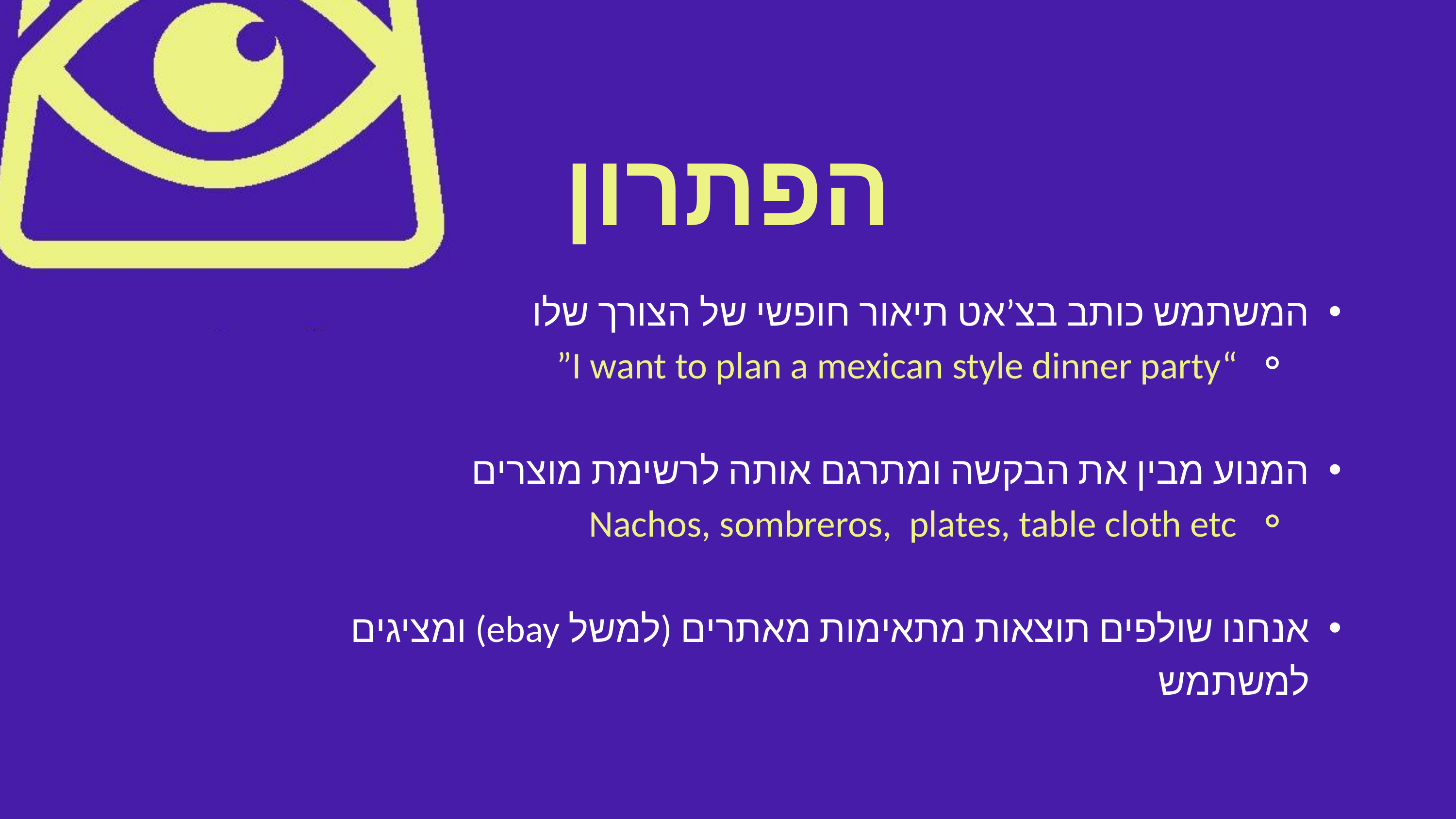

הפתרון
המשתמש כותב בצ’אט תיאור חופשי של הצורך שלו
 “I want to plan a mexican style dinner party”

המנוע מבין את הבקשה ומתרגם אותה לרשימת מוצרים
 Nachos, sombreros,  plates, table cloth etc

אנחנו שולפים תוצאות מתאימות מאתרים (למשל ebay) ומציגים למשתמש